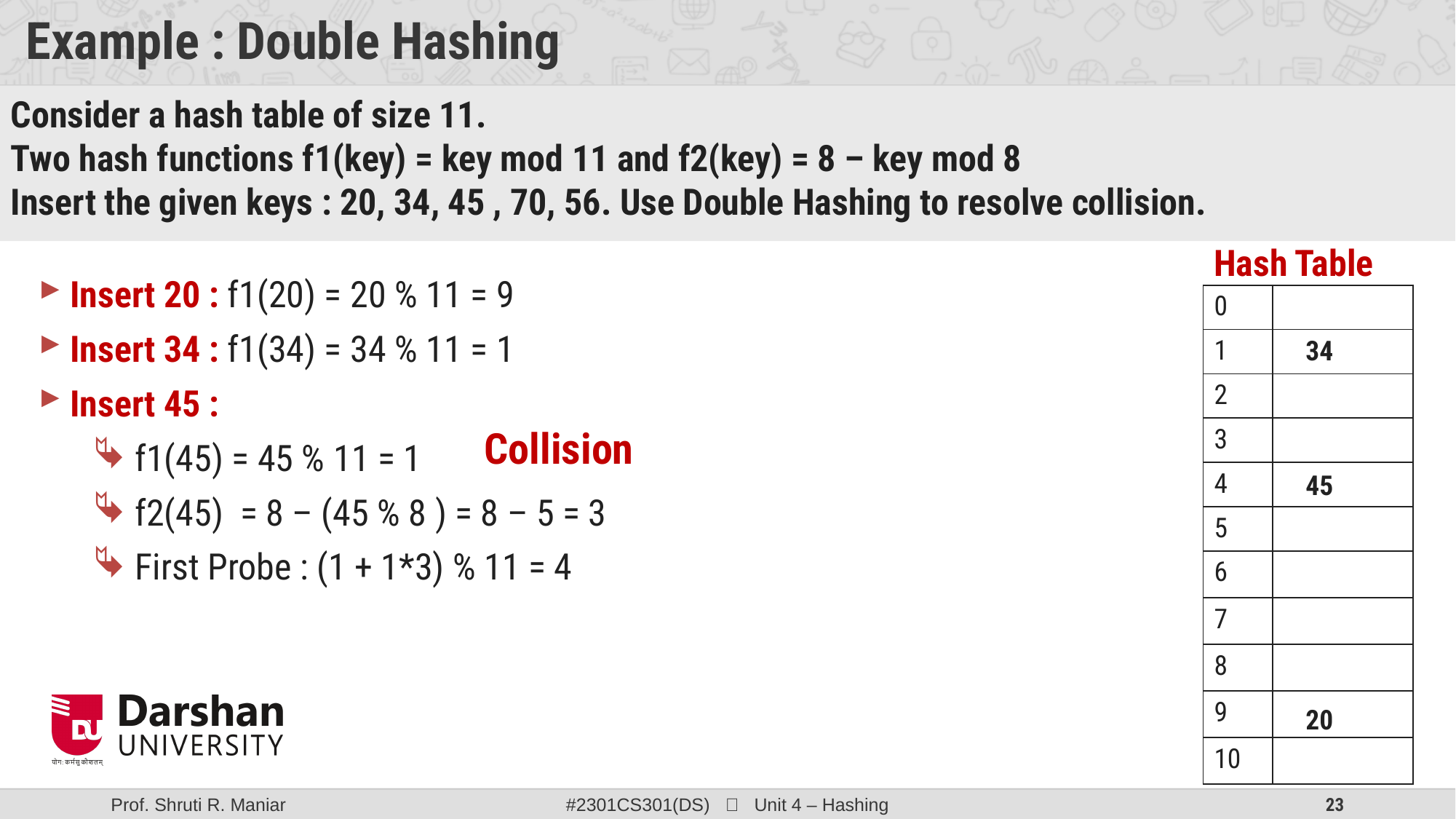

# Example : Double Hashing
Consider a hash table of size 11.
Two hash functions f1(key) = key mod 11 and f2(key) = 8 – key mod 8
Insert the given keys : 20, 34, 45 , 70, 56. Use Double Hashing to resolve collision.

Insert 20 : f1(20) = 20 % 11 = 9
Insert 34 : f1(34) = 34 % 11 = 1
Insert 45 :
f1(45) = 45 % 11 = 1
f2(45)  = 8 – (45 % 8 ) = 8 – 5 = 3
First Probe : (1 + 1*3) % 11 = 4
Hash Table
| 0 |  |
| --- | --- |
| 1 |  |
| 2 |  |
| 3 |  |
| 4 |  |
| 5 |  |
| 6 |  |
| 7 |  |
| 8 |  |
| 9 |  |
| 10 |  |
34
Collision
45
20